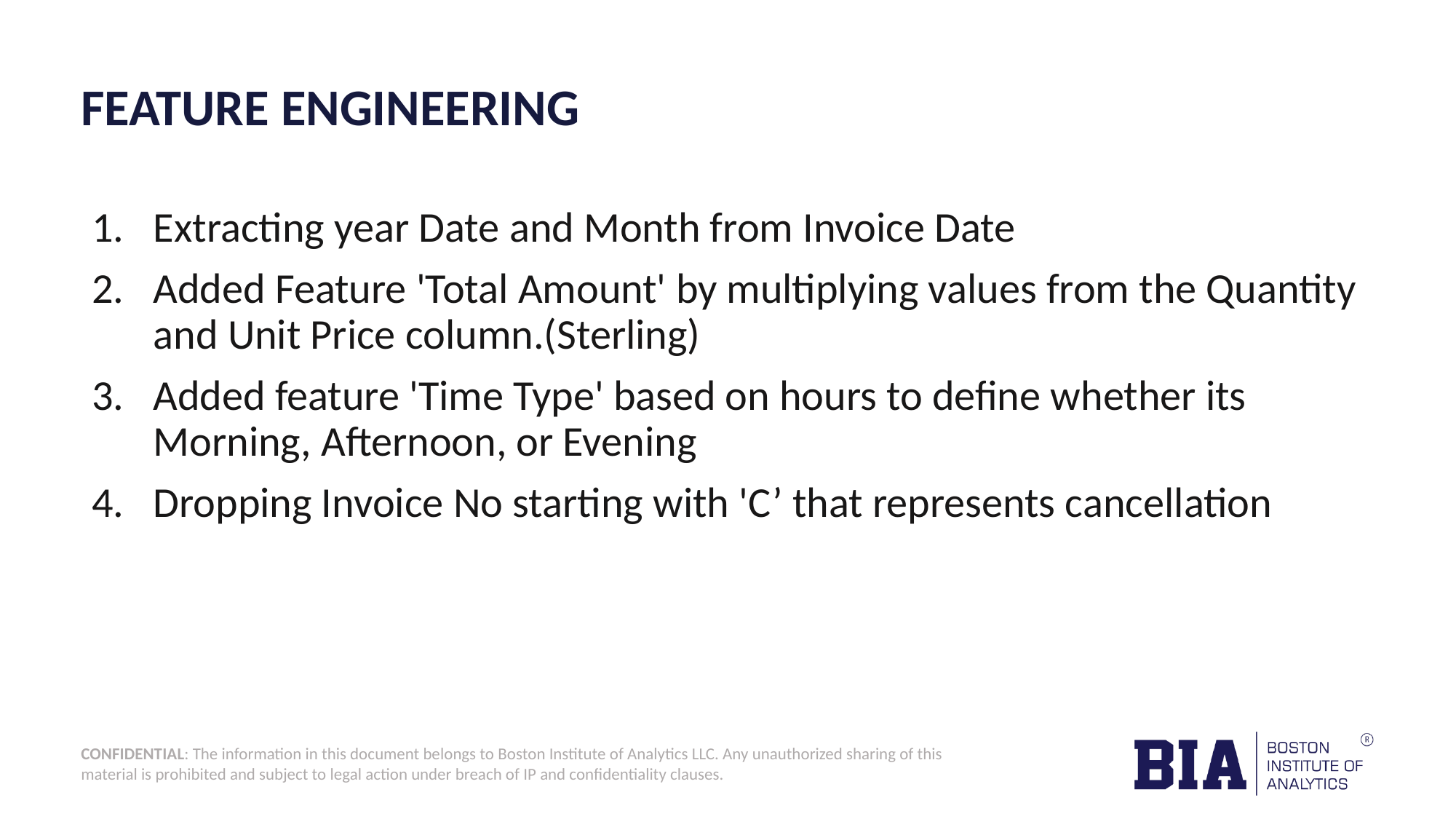

# FEATURE ENGINEERING
Extracting year Date and Month from Invoice Date
Added Feature 'Total Amount' by multiplying values from the Quantity and Unit Price column.(Sterling)
Added feature 'Time Type' based on hours to define whether its Morning, Afternoon, or Evening
Dropping Invoice No starting with 'C’ that represents cancellation